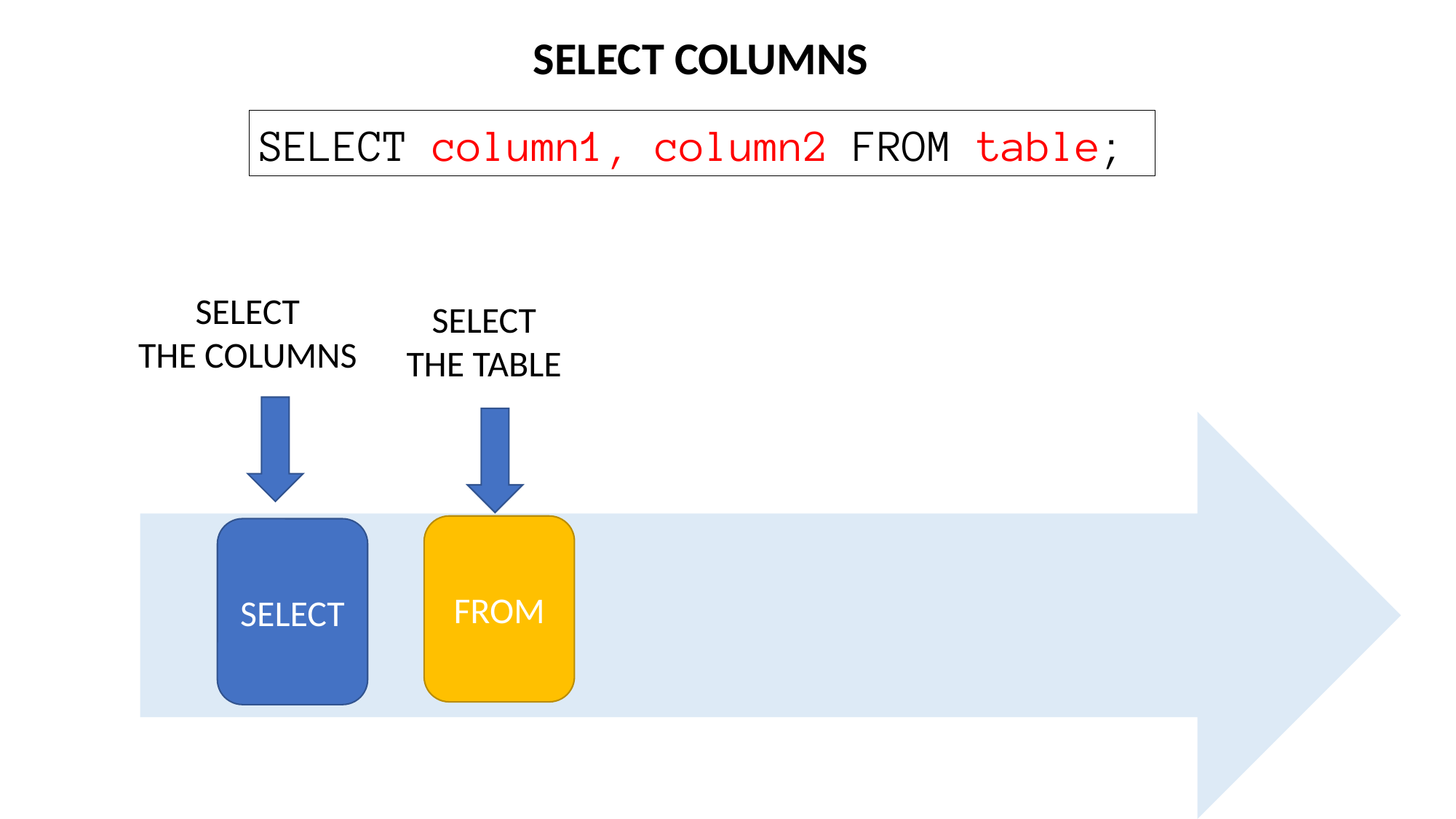

SELECT COLUMNS
SELECT column1, column2 FROM table;
SELECT
THE COLUMNS
SELECT
THE TABLE

FROM
SELECT